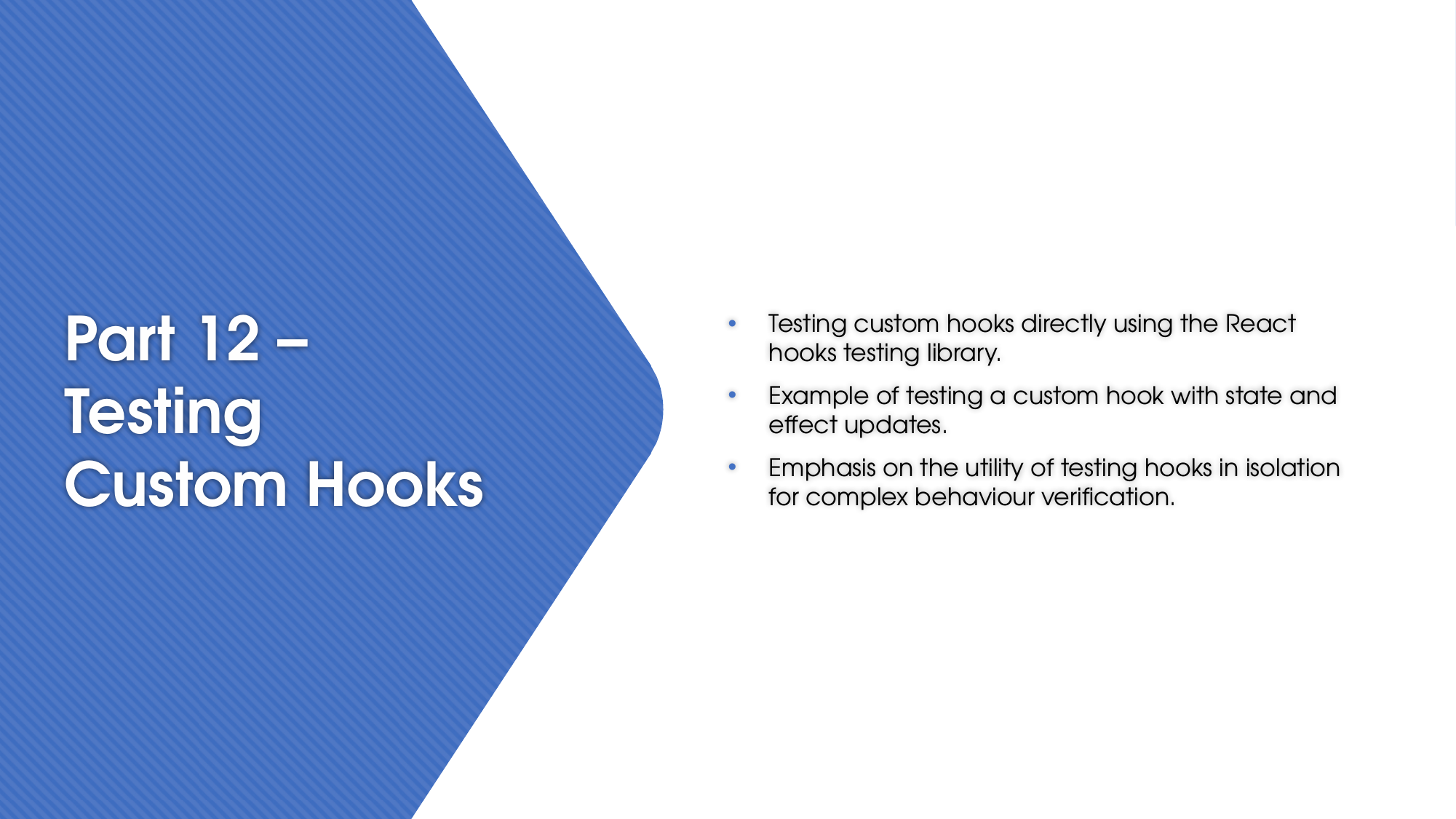

Testing custom hooks directly using the React hooks testing library.
Example of testing a custom hook with state and effect updates.
Emphasis on the utility of testing hooks in isolation for complex behaviour verification.
# Part 12 – Testing Custom Hooks